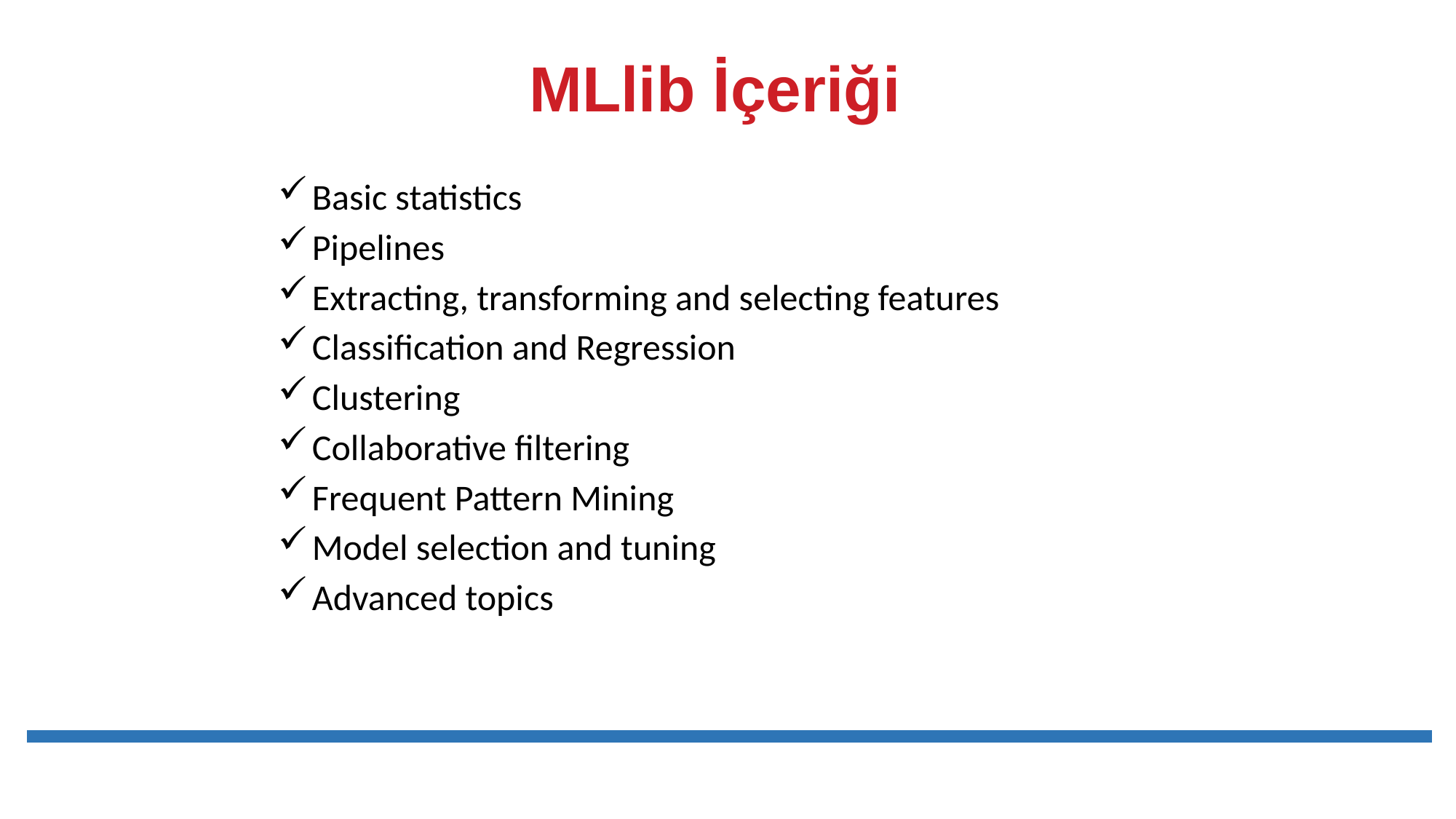

# MLlib İçeriği
Basic statistics
Pipelines
Extracting, transforming and selecting features
Classification and Regression
Clustering
Collaborative filtering
Frequent Pattern Mining
Model selection and tuning
Advanced topics